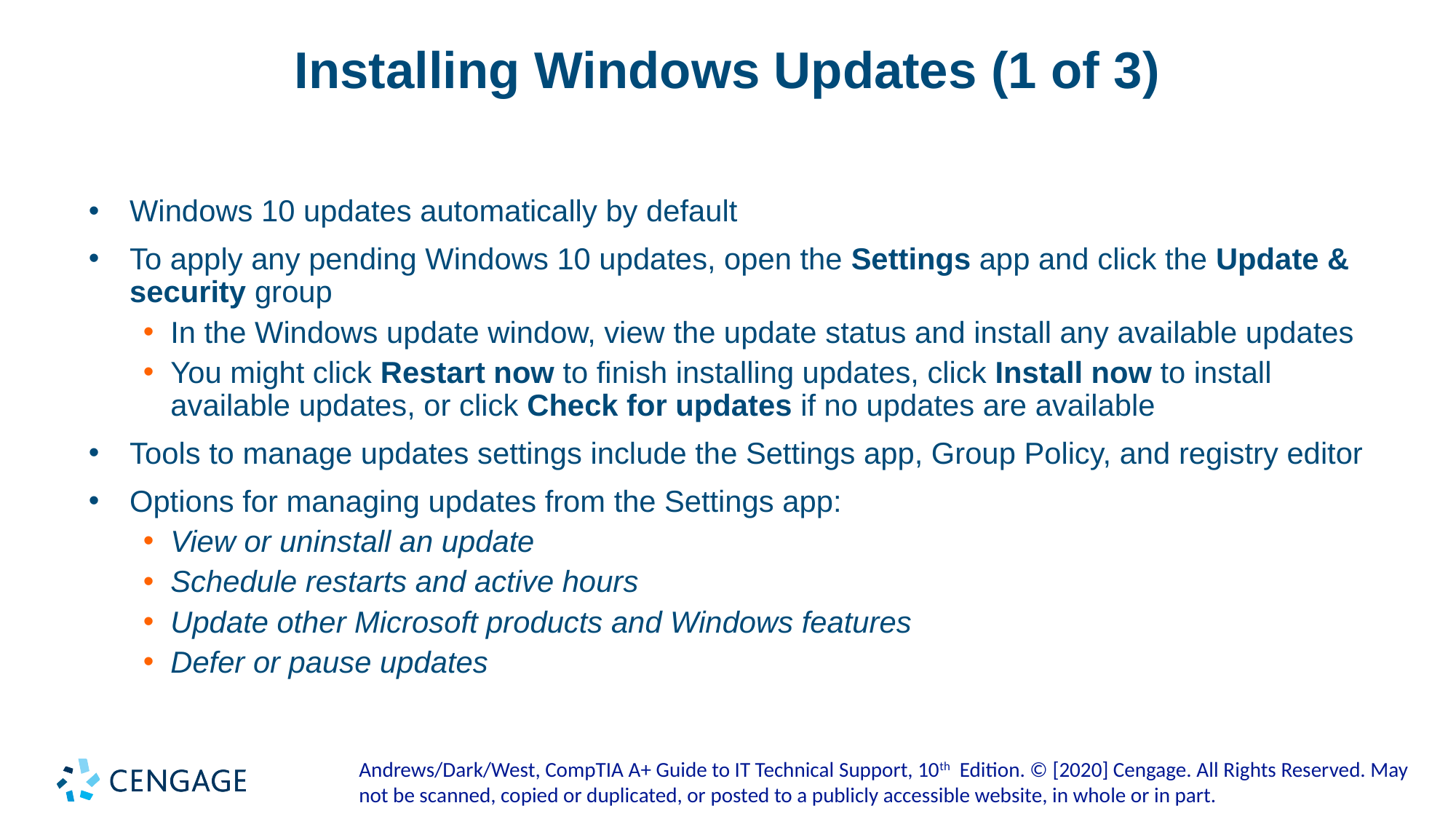

# Installing Windows Updates (1 of 3)
Windows 10 updates automatically by default
To apply any pending Windows 10 updates, open the Settings app and click the Update & security group
In the Windows update window, view the update status and install any available updates
You might click Restart now to finish installing updates, click Install now to install available updates, or click Check for updates if no updates are available
Tools to manage updates settings include the Settings app, Group Policy, and registry editor
Options for managing updates from the Settings app:
View or uninstall an update
Schedule restarts and active hours
Update other Microsoft products and Windows features
Defer or pause updates